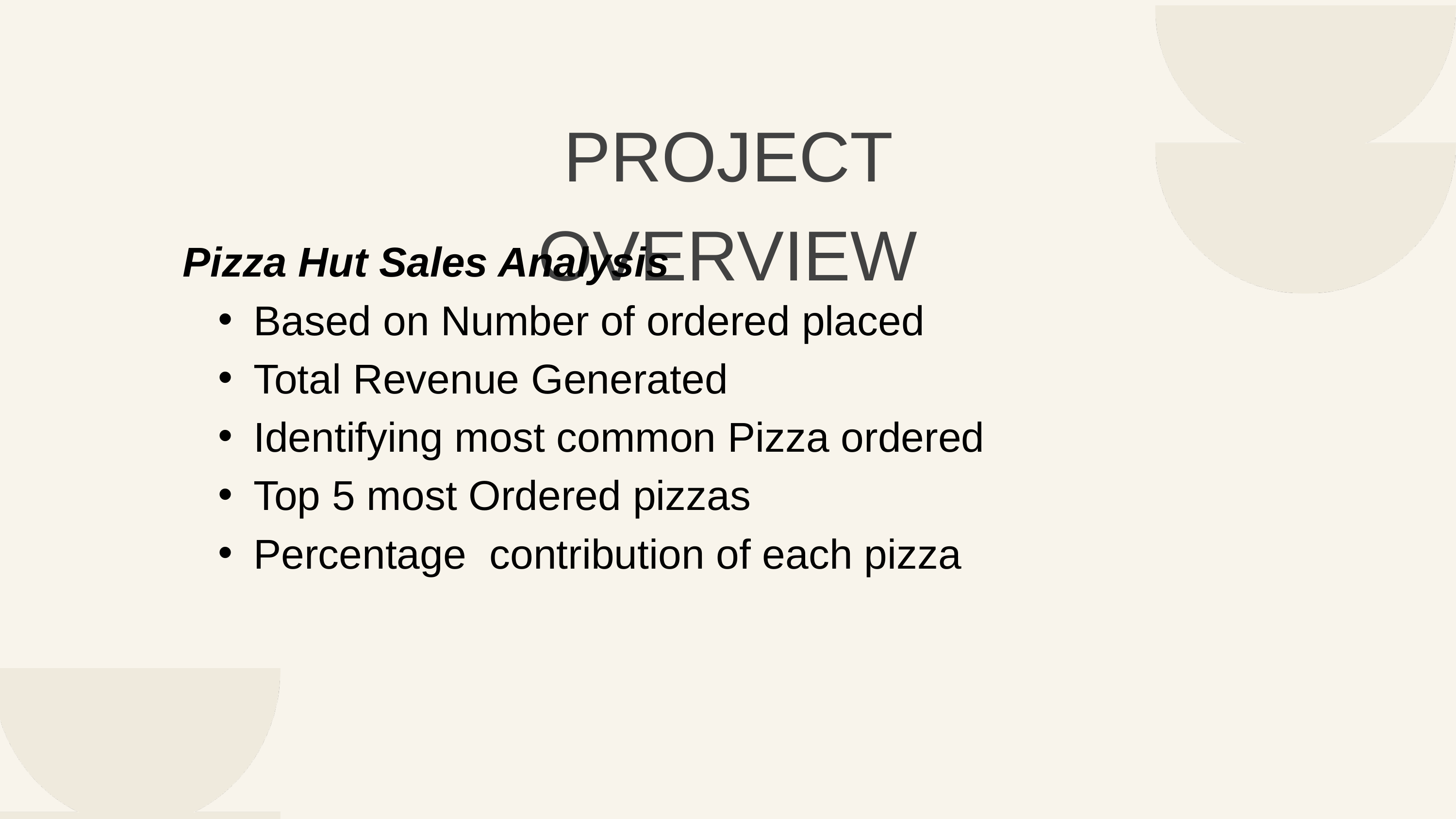

PROJECT OVERVIEW
Pizza Hut Sales Analysis
Based on Number of ordered placed
Total Revenue Generated
Identifying most common Pizza ordered
Top 5 most Ordered pizzas
Percentage  contribution of each pizza